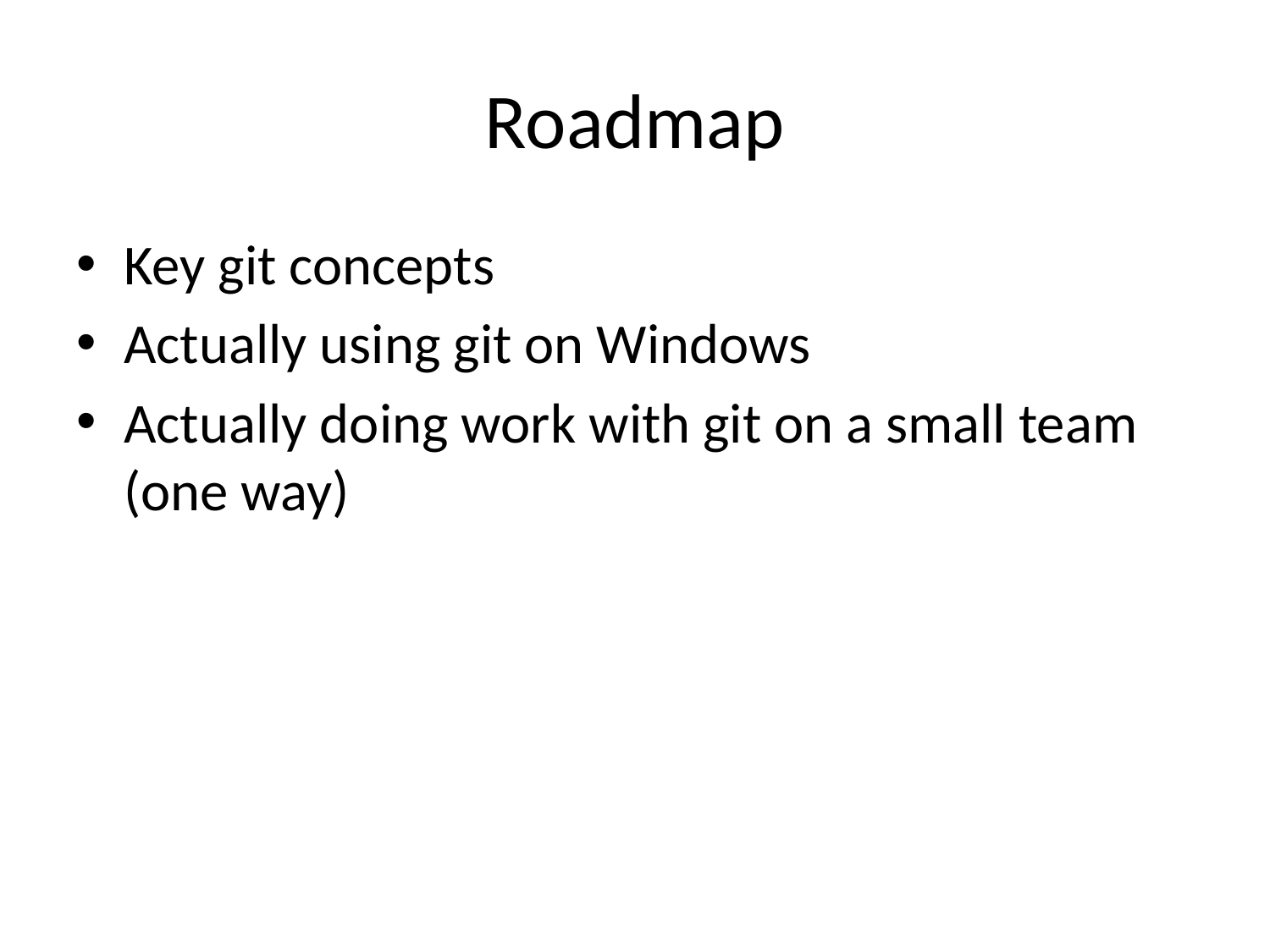

# Roadmap
Key git concepts
Actually using git on Windows
Actually doing work with git on a small team (one way)